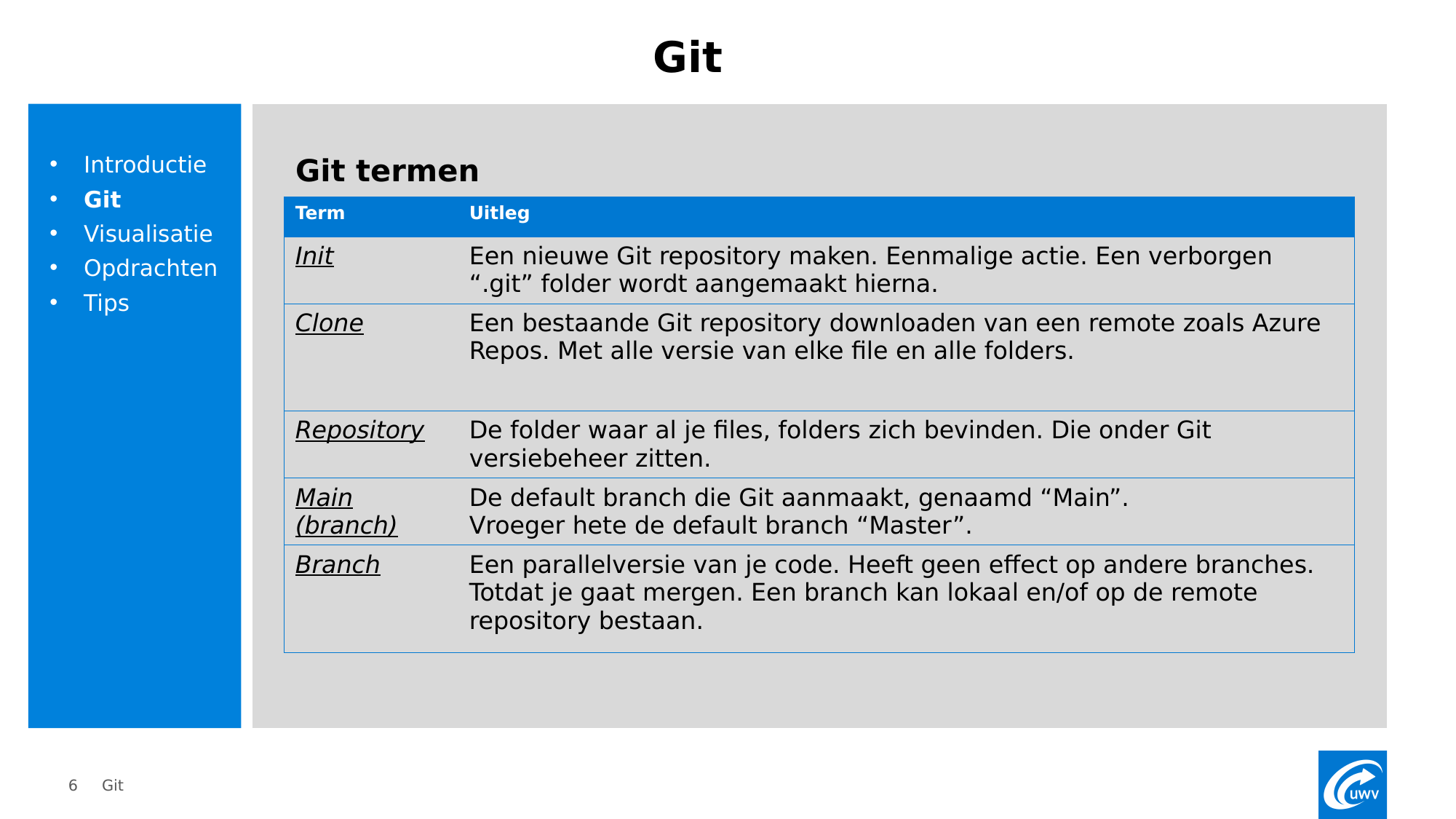

# Git
Introductie
Git
Visualisatie
Opdrachten
Tips

Git termen

| Term | Uitleg |
| --- | --- |
| Init | Een nieuwe Git repository maken. Eenmalige actie. Een verborgen “.git” folder wordt aangemaakt hierna. |
| Clone | Een bestaande Git repository downloaden van een remote zoals Azure Repos. Met alle versie van elke file en alle folders. |
| Repository | De folder waar al je files, folders zich bevinden. Die onder Git versiebeheer zitten. |
| Main (branch) | De default branch die Git aanmaakt, genaamd “Main”. Vroeger hete de default branch “Master”. |
| Branch | Een parallelversie van je code. Heeft geen effect op andere branches. Totdat je gaat mergen. Een branch kan lokaal en/of op de remote repository bestaan. |
6
Git